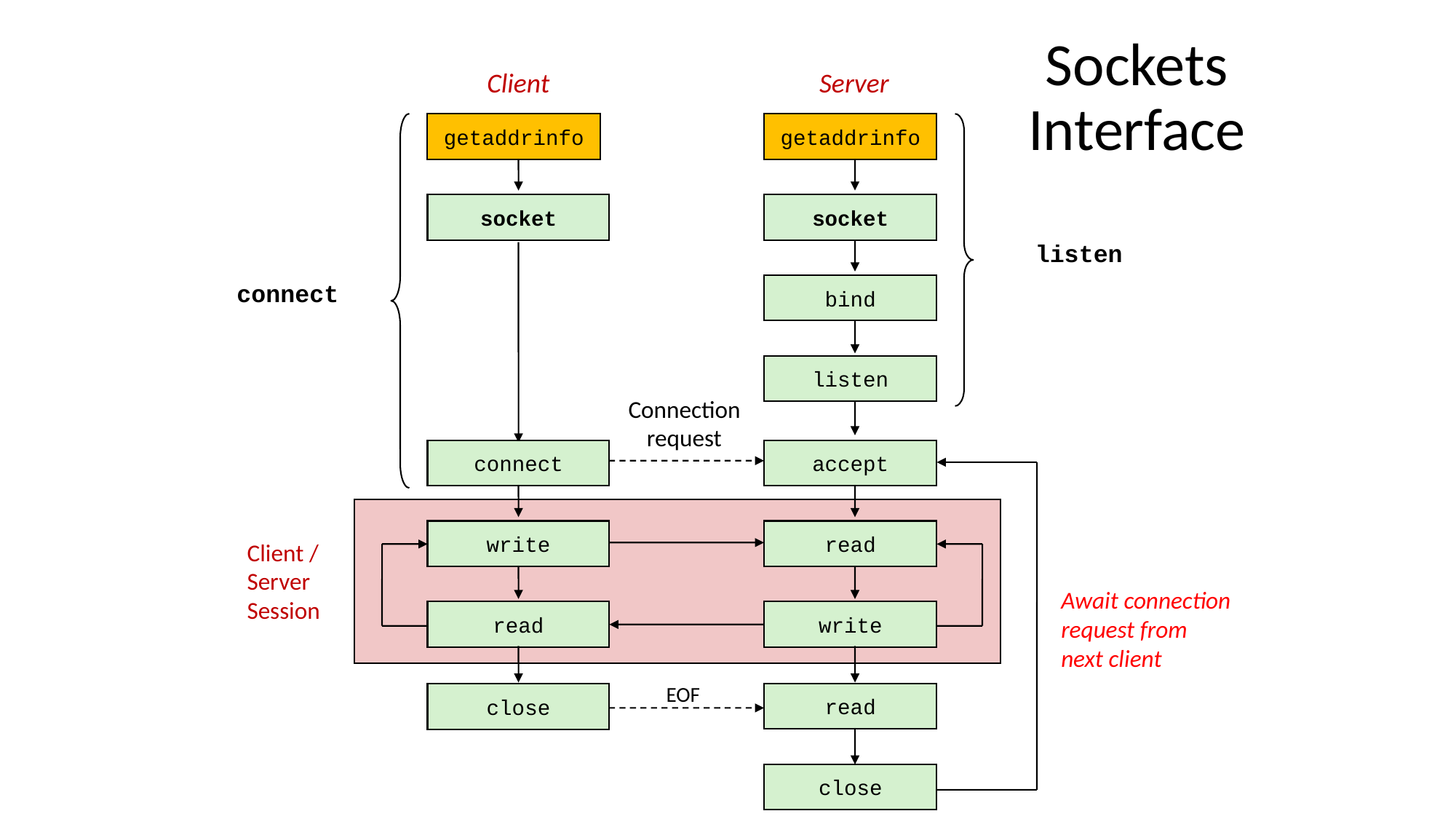

# Sockets Interface
Client
Server
getaddrinfo
getaddrinfo

socket
socket
listen

connect
bind

listen
Connection
request

connect
accept

write
read
Client / Server
Session

Await connection
request from
next client
read
write

EOF
read
close

close